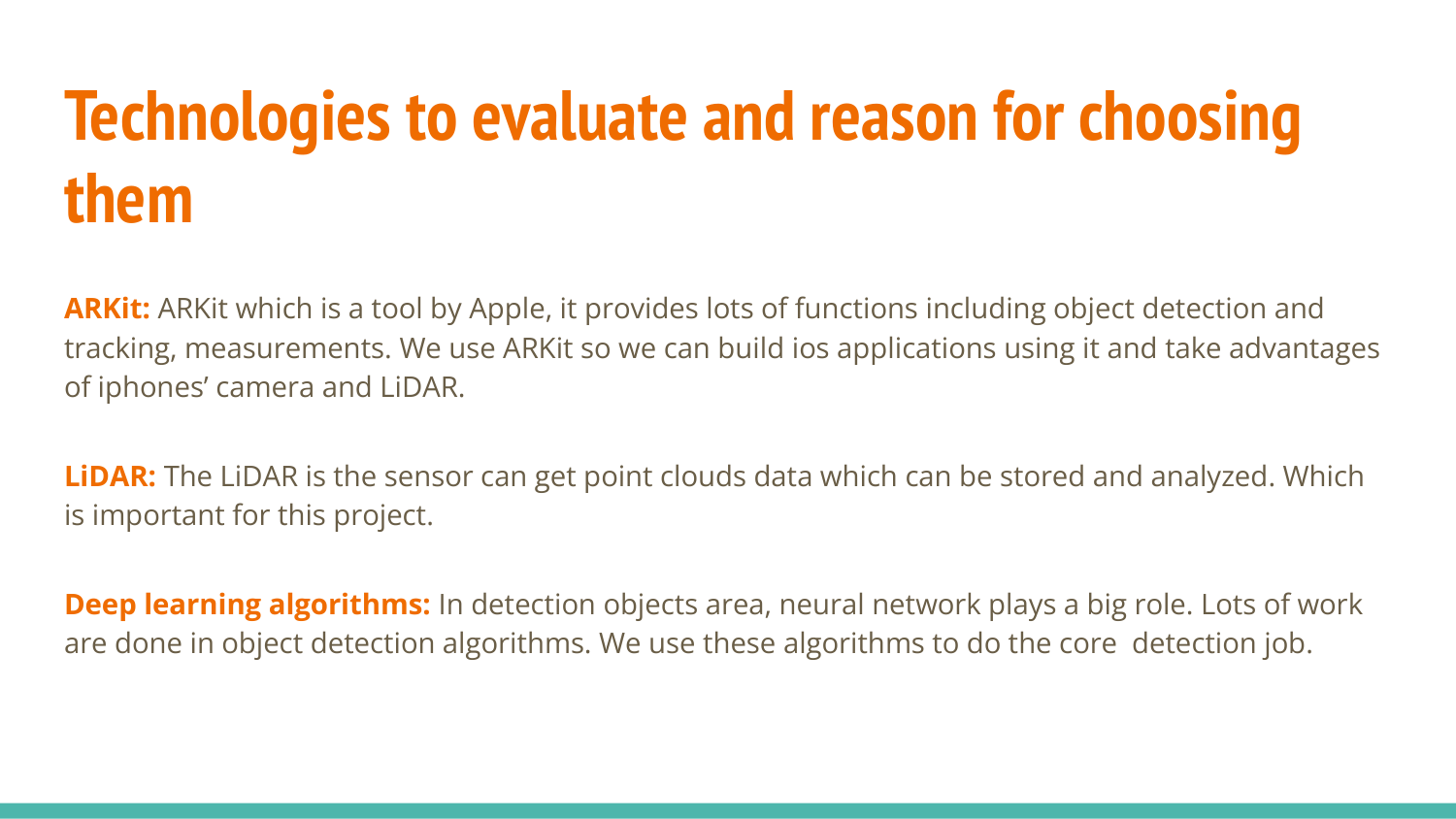

# Technologies to evaluate and reason for choosing them
ARKit: ARKit which is a tool by Apple, it provides lots of functions including object detection and tracking, measurements. We use ARKit so we can build ios applications using it and take advantages of iphones’ camera and LiDAR.

LiDAR: The LiDAR is the sensor can get point clouds data which can be stored and analyzed. Which is important for this project.

Deep learning algorithms: In detection objects area, neural network plays a big role. Lots of work are done in object detection algorithms. We use these algorithms to do the core  detection job.